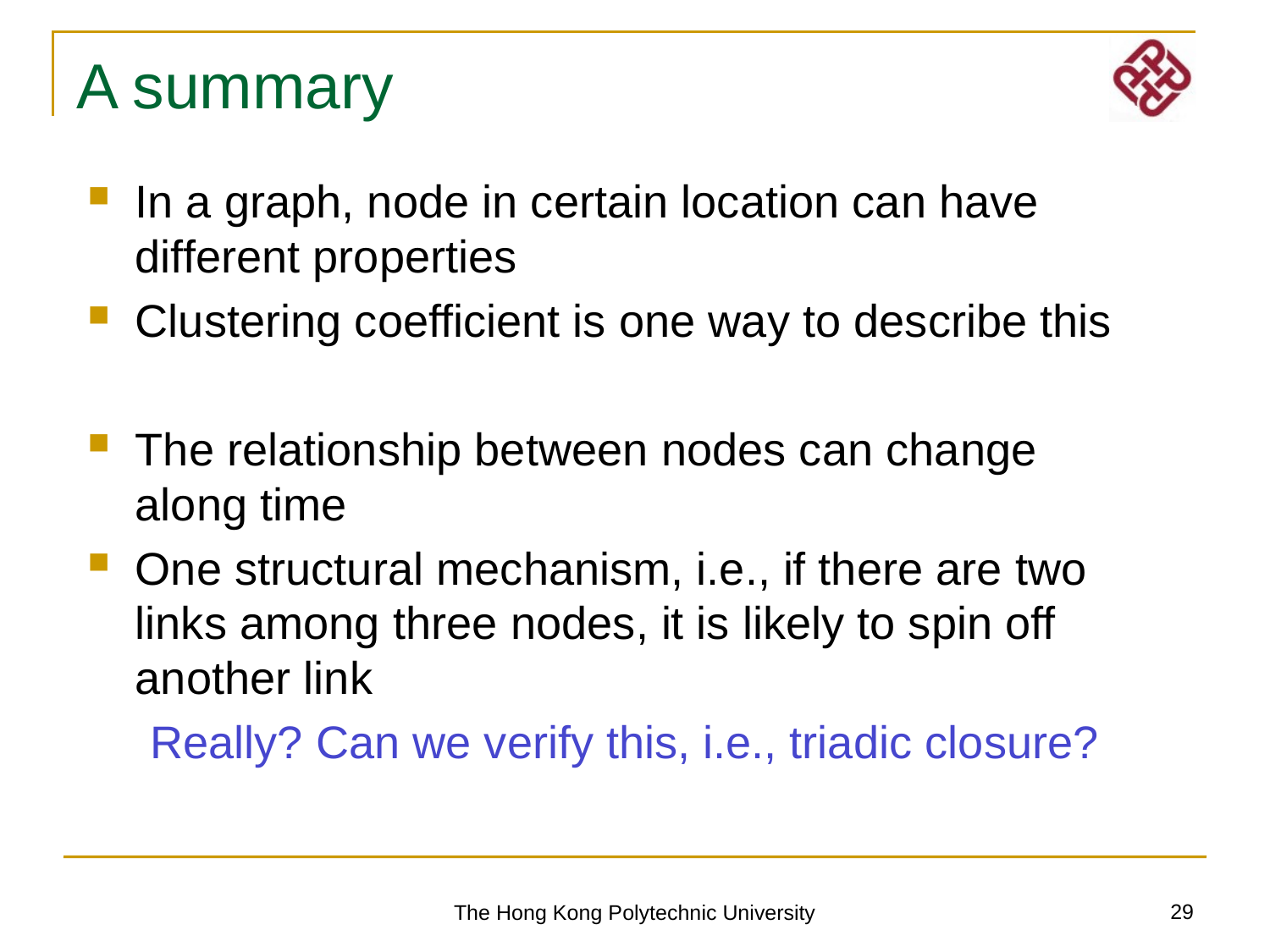

A summary
In a graph, node in certain location can have different properties
Clustering coefficient is one way to describe this

The relationship between nodes can change along time
One structural mechanism, i.e., if there are two links among three nodes, it is likely to spin off another link
Really? Can we verify this, i.e., triadic closure?

29
The Hong Kong Polytechnic University